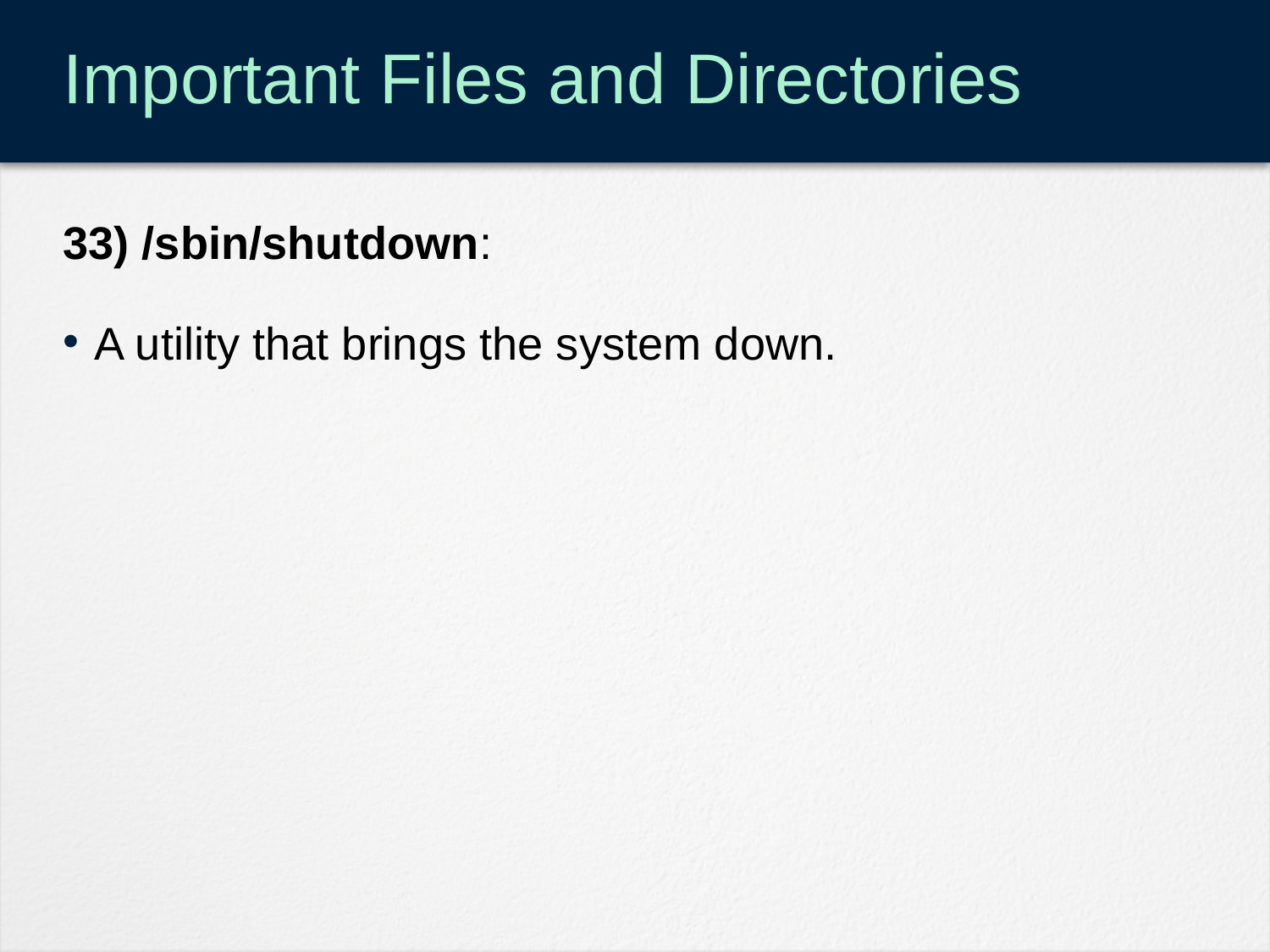

# Important Files and Directories
33) /sbin/shutdown:
A utility that brings the system down.